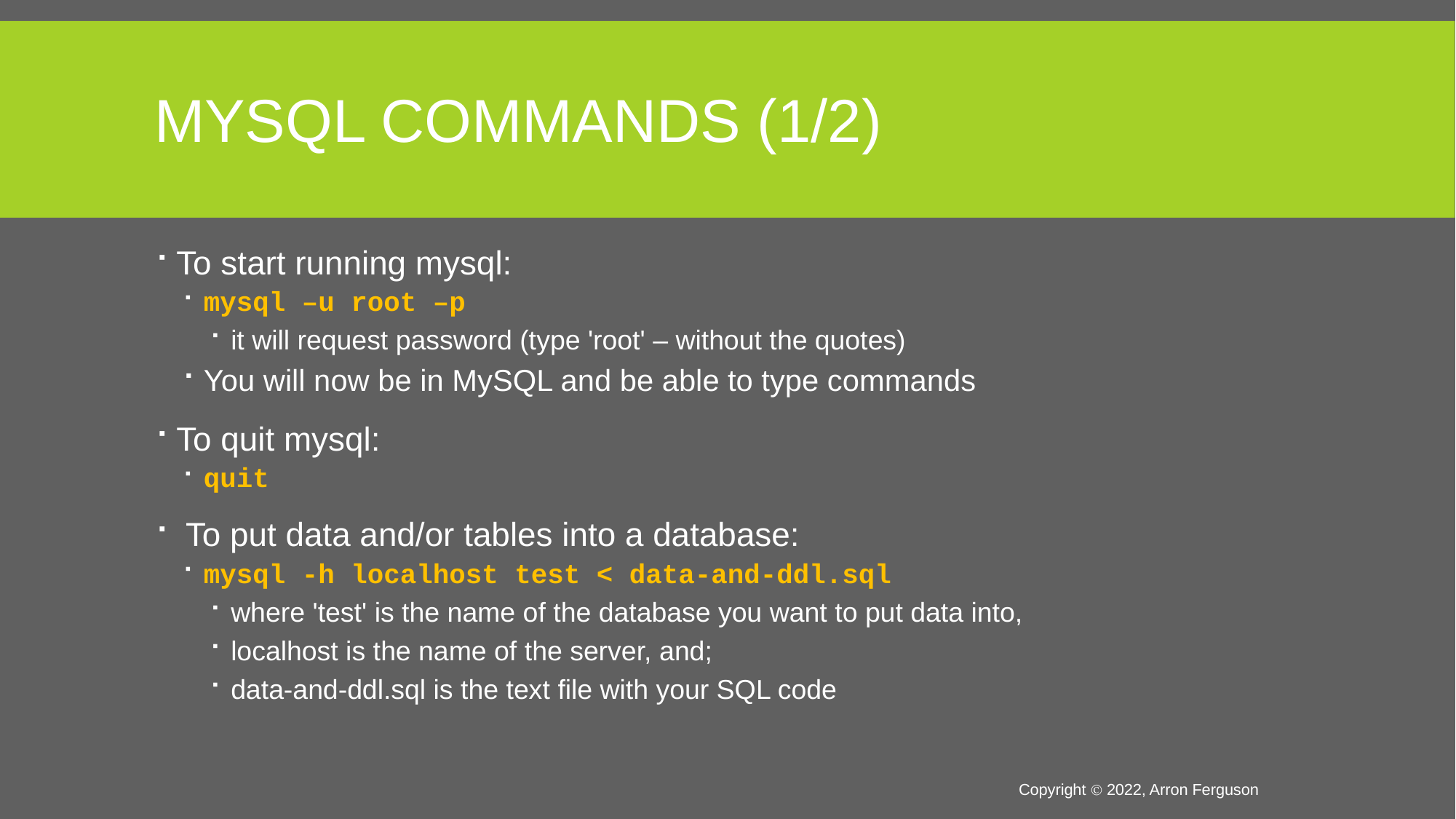

# MySQL Commands (1/2)
To start running mysql:
mysql –u root –p
it will request password (type 'root' – without the quotes)
You will now be in MySQL and be able to type commands
To quit mysql:
quit
 To put data and/or tables into a database:
mysql -h localhost test < data-and-ddl.sql
where 'test' is the name of the database you want to put data into,
localhost is the name of the server, and;
data-and-ddl.sql is the text file with your SQL code
Copyright Ⓒ 2022, Arron Ferguson